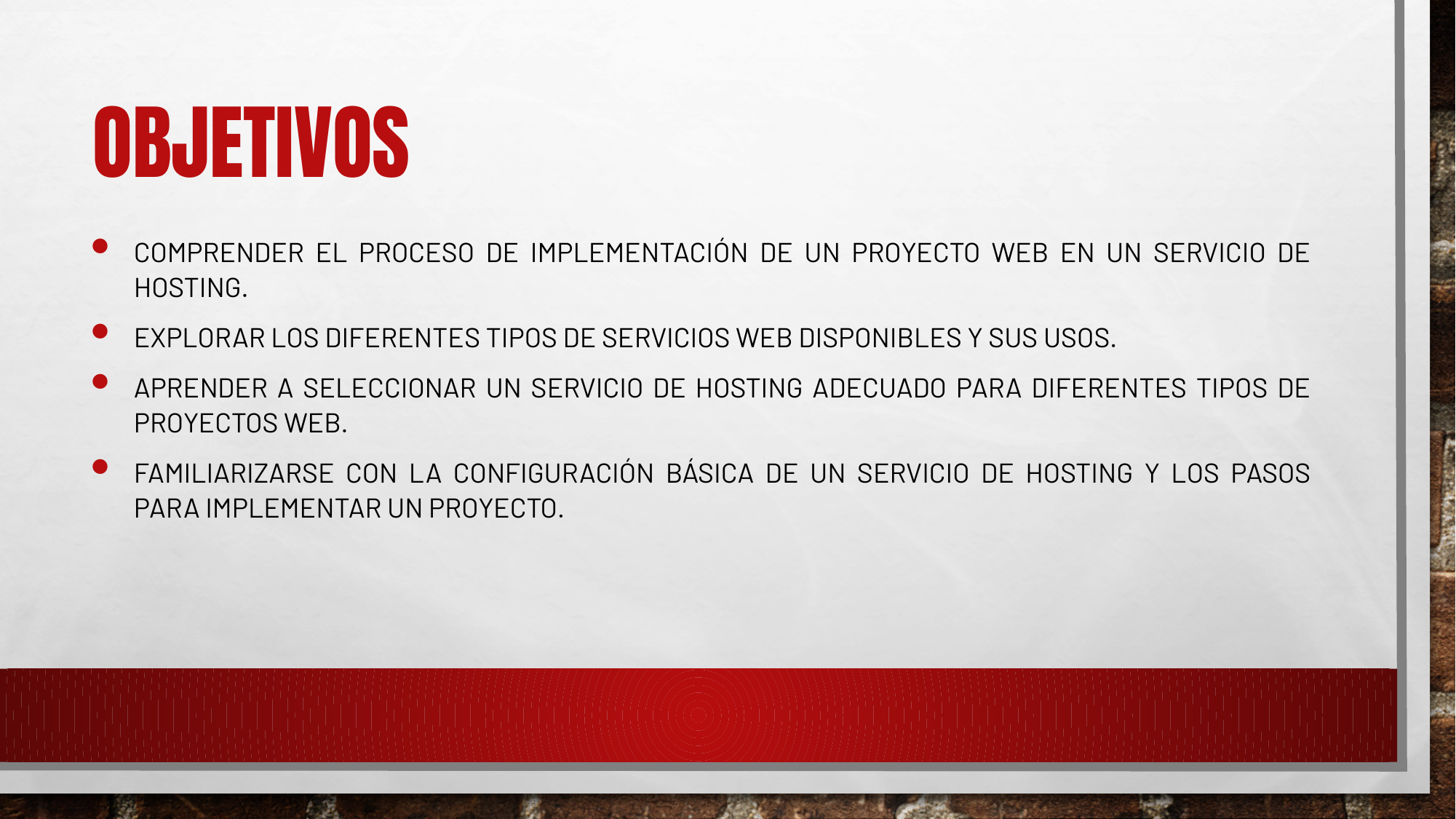

# objetivos
Comprender el proceso de implementación de un proyecto web en un servicio de hosting.
Explorar los diferentes tipos de servicios web disponibles y sus usos.
Aprender a seleccionar un servicio de hosting adecuado para diferentes tipos de proyectos web.
Familiarizarse con la configuración básica de un servicio de hosting y los pasos para implementar un proyecto.